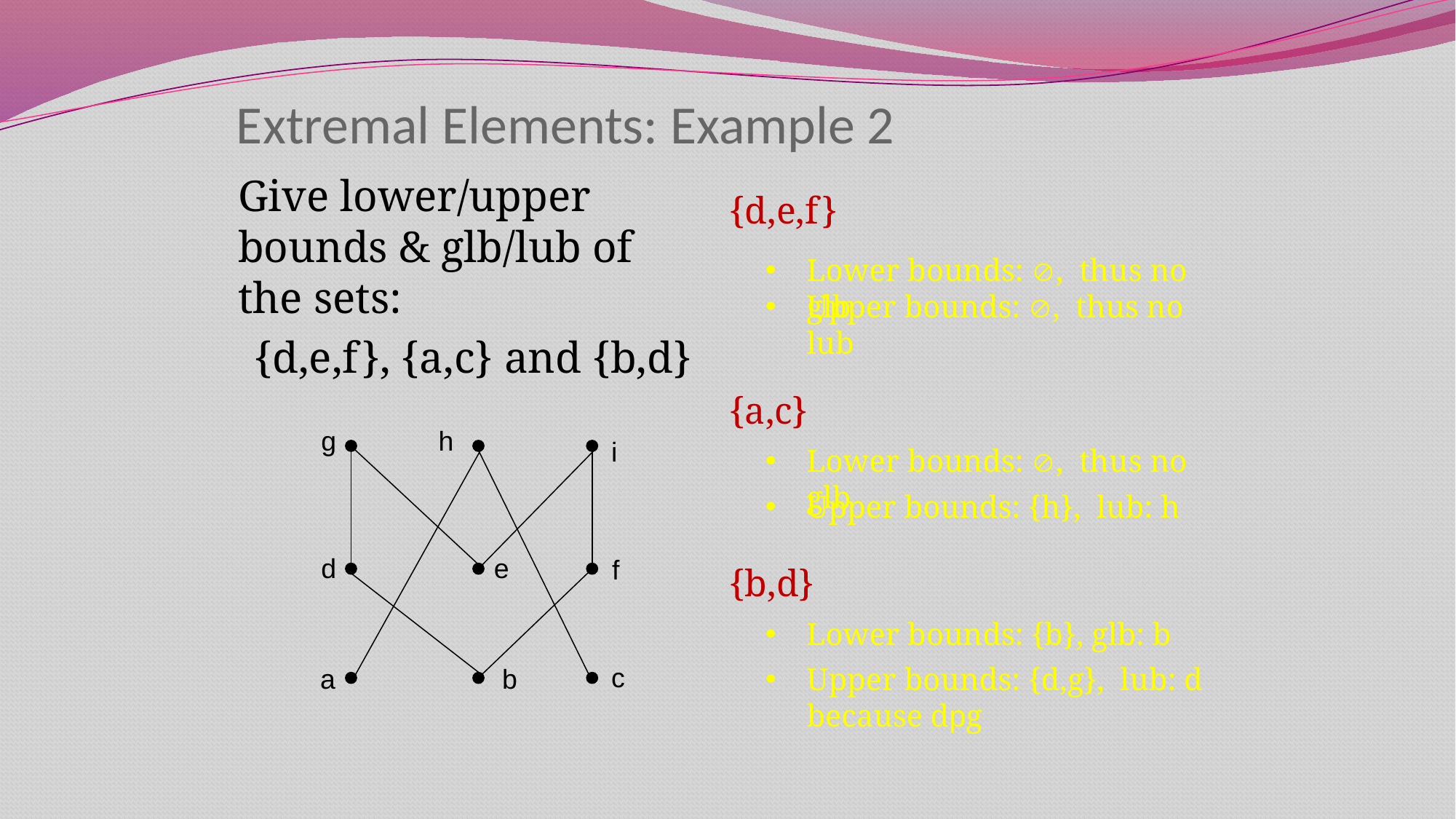

# Extremal Elements: Example 2
Give lower/upper bounds & glb/lub of the sets:
{d,e,f}, {a,c} and {b,d}
{d,e,f}
Lower bounds: ∅,  thus no glb
Upper bounds: ∅,  thus no lub
{a,c}
g
h
i
Lower bounds: ∅,  thus no glb

Upper bounds: {h},  lub: h
d
e
f
{b,d}

Lower bounds: {b}, glb: b
c
Upper bounds: {d,g},  lub: d because dpg
a
b